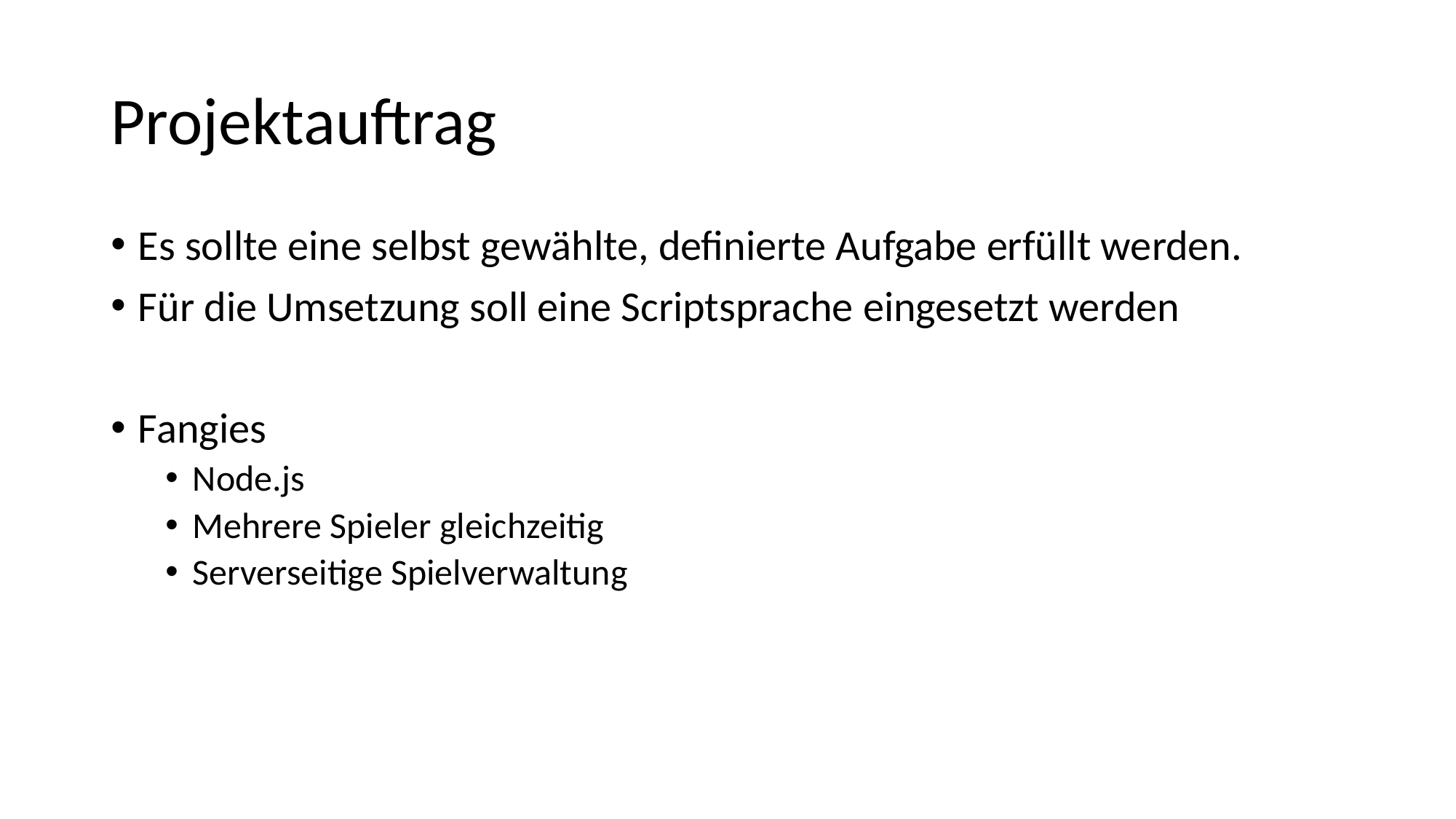

# Projektauftrag
Es sollte eine selbst gewählte, definierte Aufgabe erfüllt werden.
Für die Umsetzung soll eine Scriptsprache eingesetzt werden

Fangies
Node.js
Mehrere Spieler gleichzeitig
Serverseitige Spielverwaltung